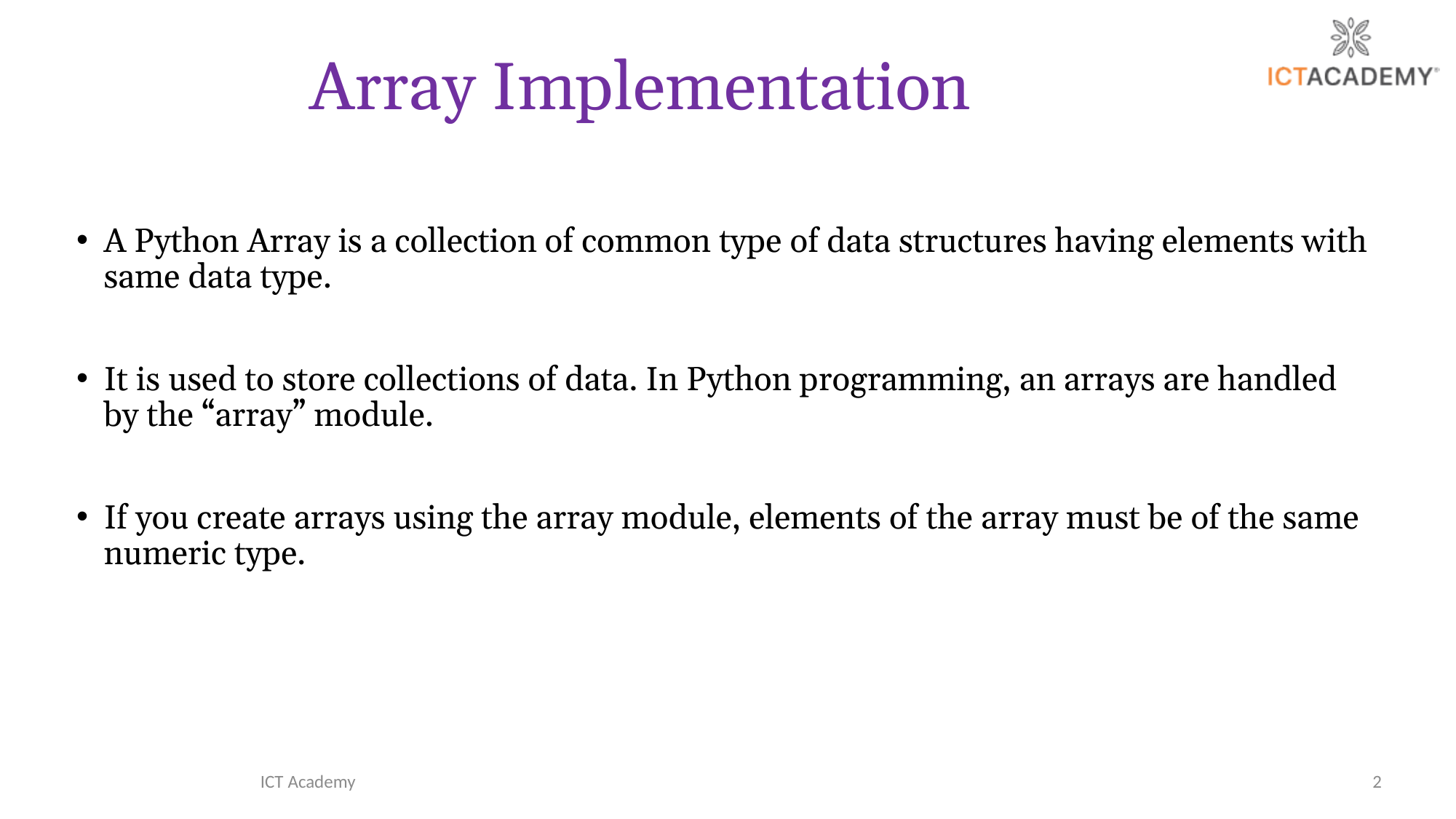

# Array Implementation
A Python Array is a collection of common type of data structures having elements with same data type.

It is used to store collections of data. In Python programming, an arrays are handled by the “array” module.

If you create arrays using the array module, elements of the array must be of the same numeric type.

ICT Academy
2